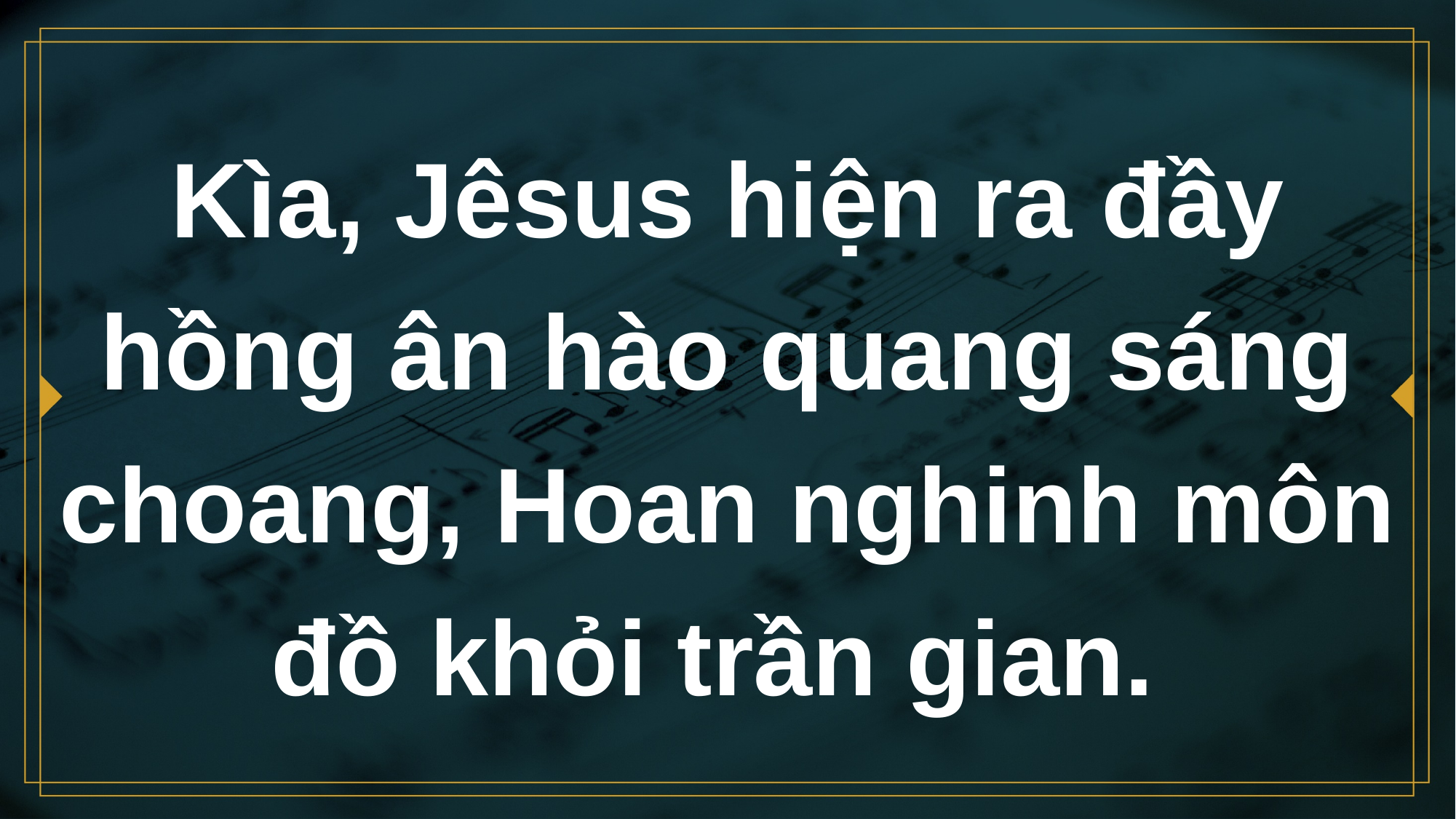

# Kìa, Jêsus hiện ra đầy hồng ân hào quang sáng choang, Hoan nghinh môn đồ khỏi trần gian.